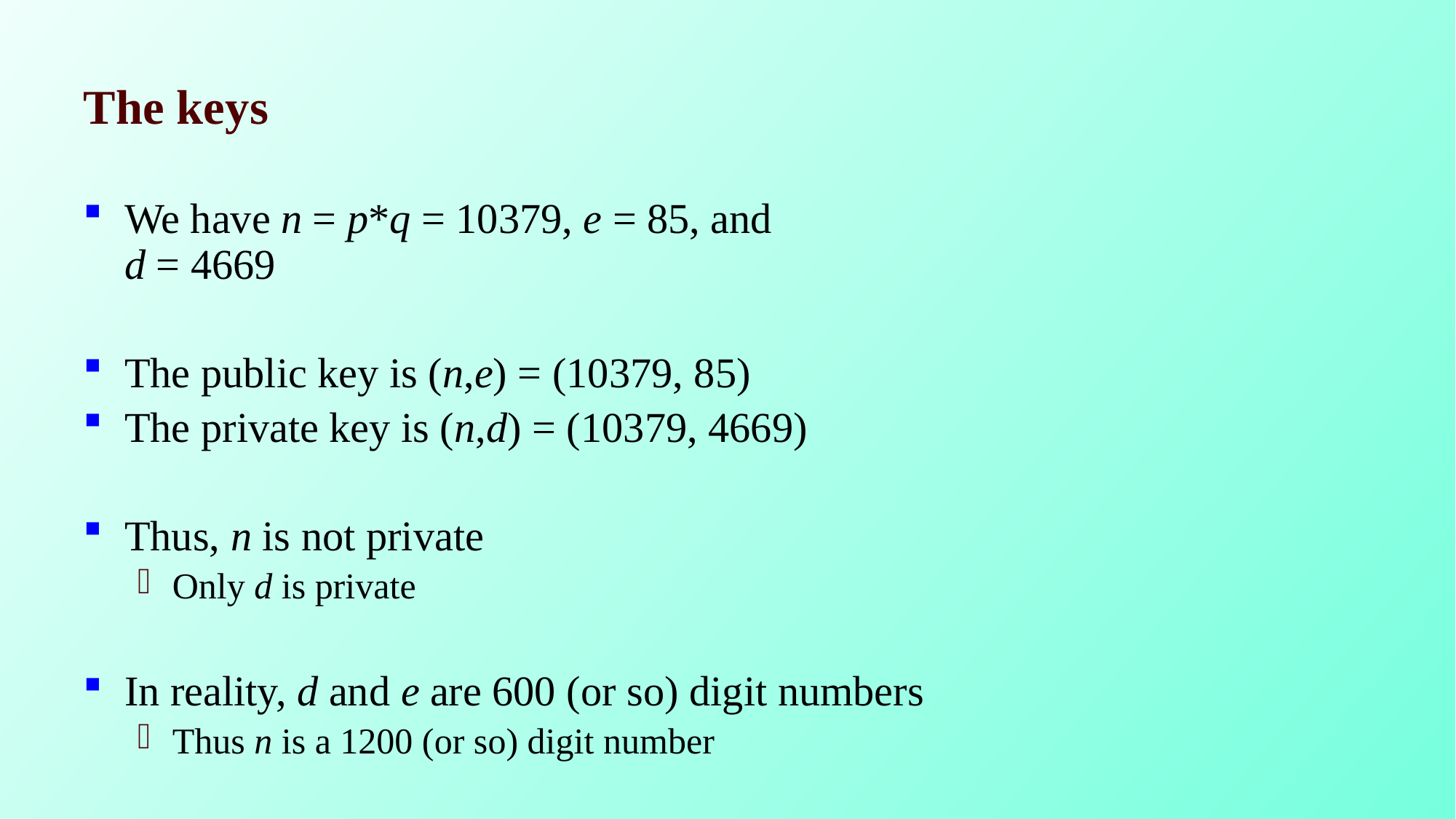

# The keys
We have n = p*q = 10379, e = 85, and
d = 4669

The public key is (n,e) = (10379, 85)
The private key is (n,d) = (10379, 4669)

Thus, n is not private
Only d is private

In reality, d and e are 600 (or so) digit numbers
Thus n is a 1200 (or so) digit number
81